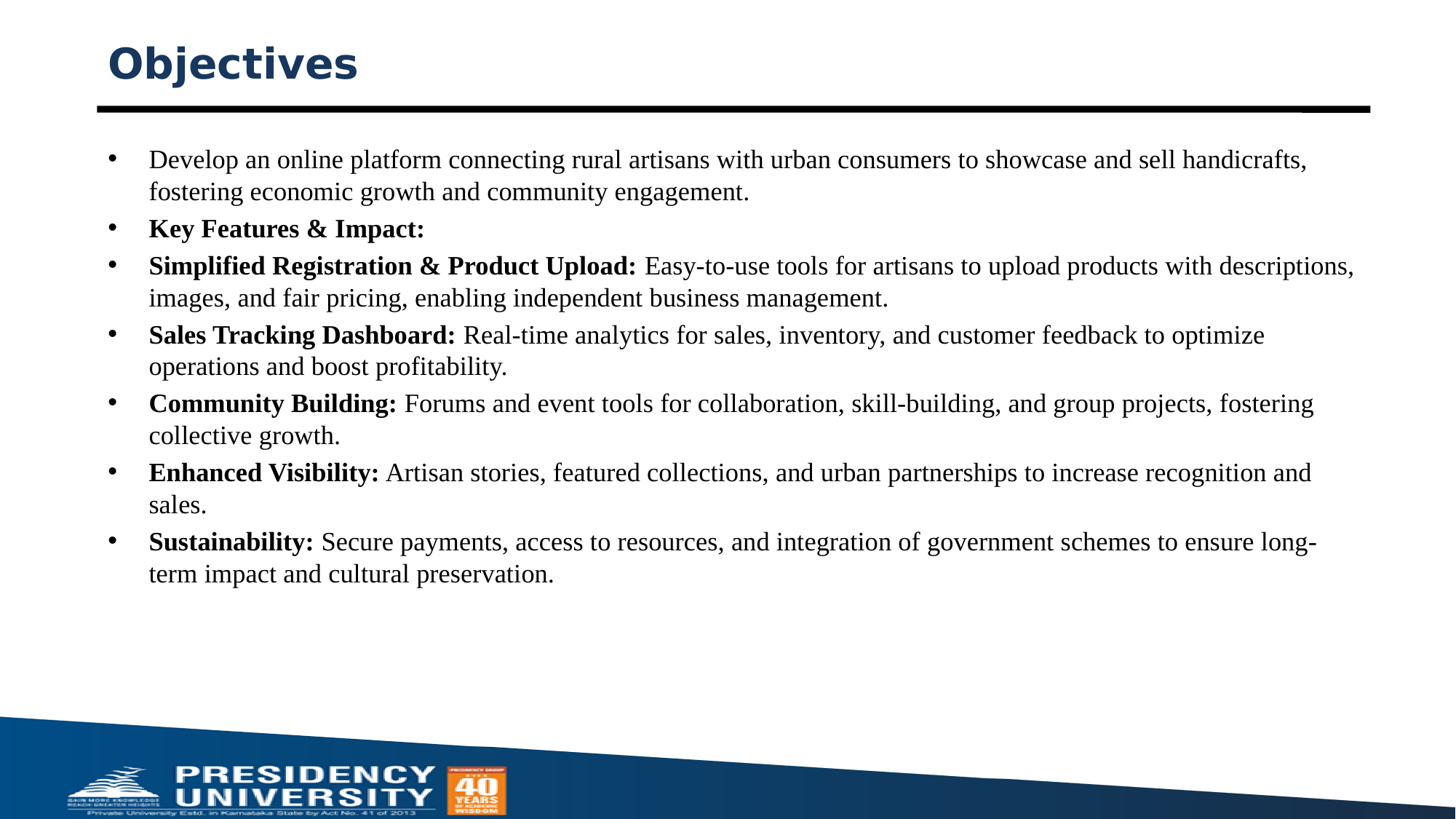

# Objectives
Develop an online platform connecting rural artisans with urban consumers to showcase and sell handicrafts, fostering economic growth and community engagement.
Key Features & Impact:
Simplified Registration & Product Upload: Easy-to-use tools for artisans to upload products with descriptions, images, and fair pricing, enabling independent business management.
Sales Tracking Dashboard: Real-time analytics for sales, inventory, and customer feedback to optimize operations and boost profitability.
Community Building: Forums and event tools for collaboration, skill-building, and group projects, fostering collective growth.
Enhanced Visibility: Artisan stories, featured collections, and urban partnerships to increase recognition and sales.
Sustainability: Secure payments, access to resources, and integration of government schemes to ensure long-term impact and cultural preservation.